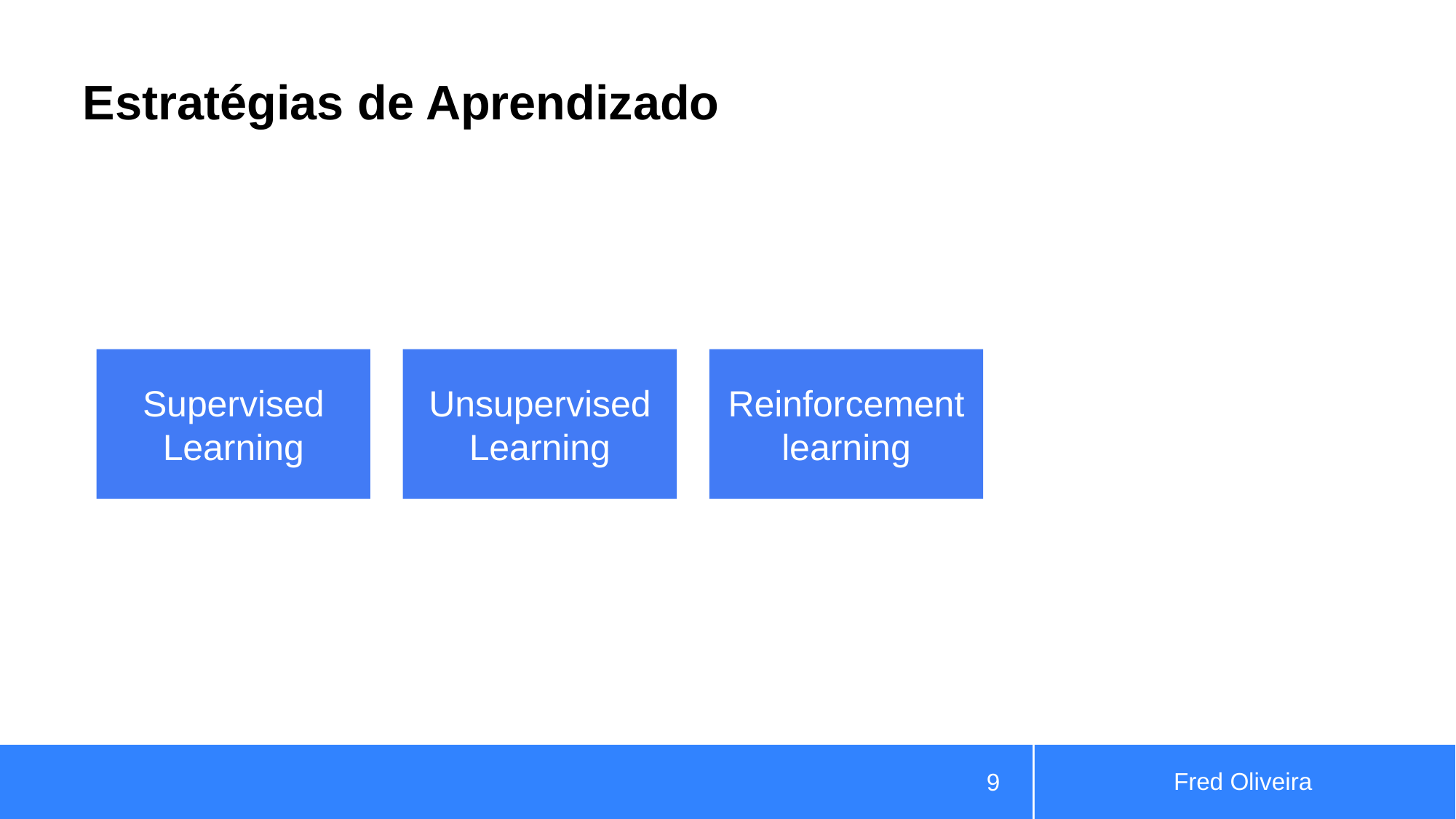

# Estratégias de Aprendizado

Supervised Learning
Unsupervised Learning
Reinforcement learning
Fred Oliveira

9